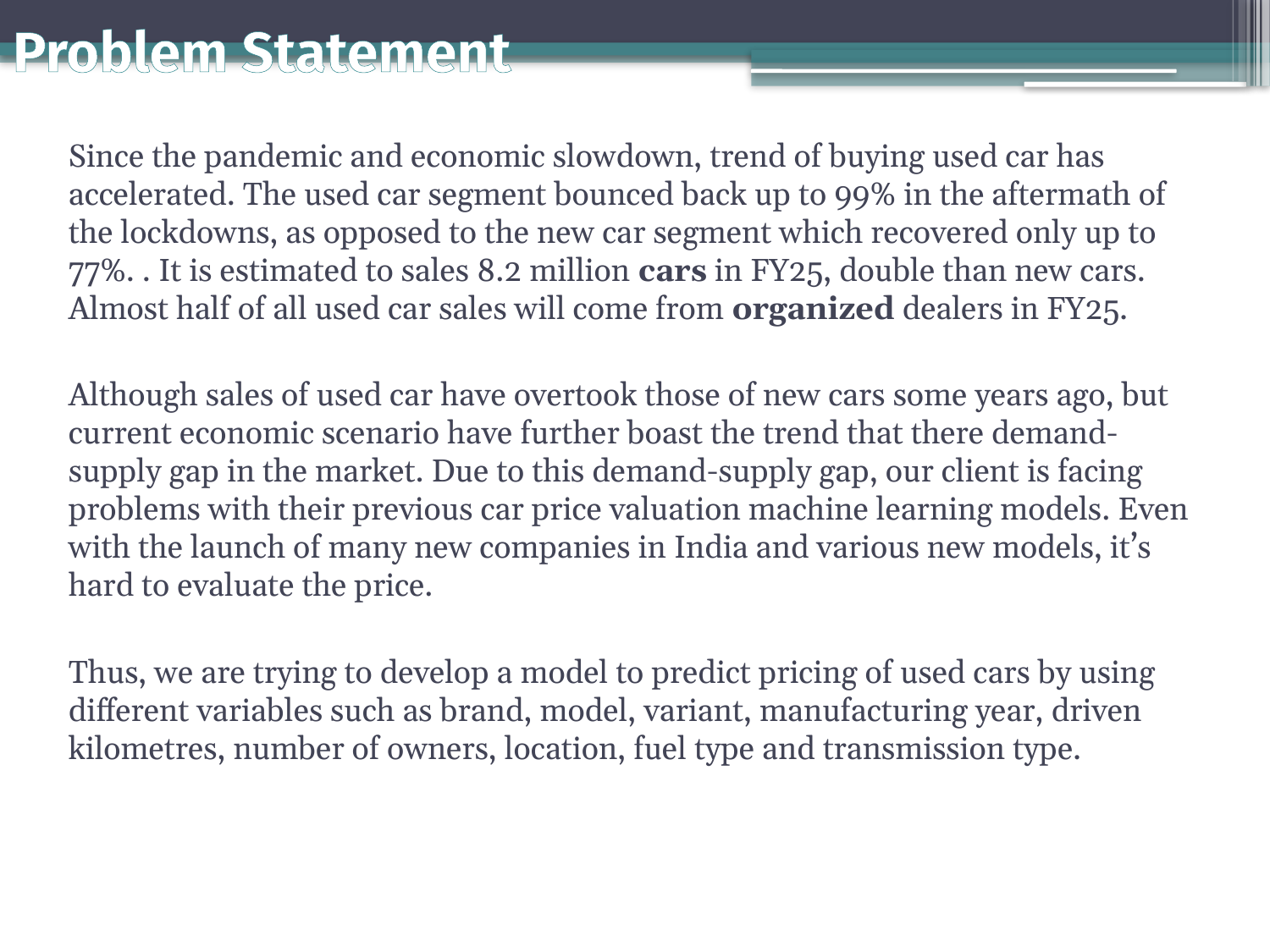

# Problem Statement
Since the pandemic and economic slowdown, trend of buying used car has accelerated. The used car segment bounced back up to 99% in the aftermath of the lockdowns, as opposed to the new car segment which recovered only up to 77%. . It is estimated to sales 8.2 million cars in FY25, double than new cars. Almost half of all used car sales will come from organized dealers in FY25.

Although sales of used car have overtook those of new cars some years ago, but current economic scenario have further boast the trend that there demand-supply gap in the market. Due to this demand-supply gap, our client is facing problems with their previous car price valuation machine learning models. Even with the launch of many new companies in India and various new models, it’s hard to evaluate the price.

Thus, we are trying to develop a model to predict pricing of used cars by using different variables such as brand, model, variant, manufacturing year, driven kilometres, number of owners, location, fuel type and transmission type.